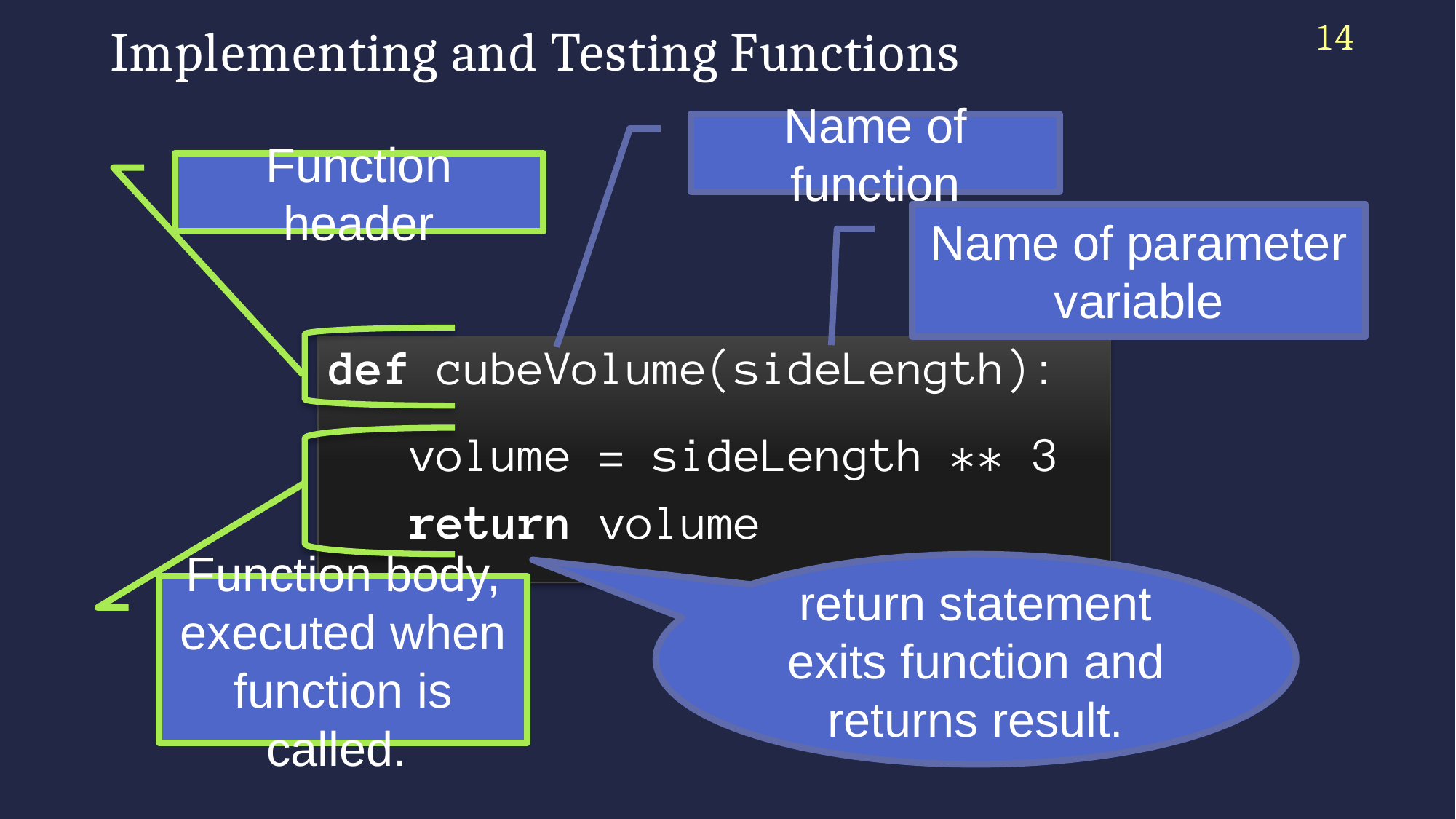

14
# Implementing and Testing Functions
Name of function
Function header
Name of parameter variable

def cubeVolume(sideLength):
   volume = sideLength ** 3
   return volume

return statement exits function and returns result.
Function body, executed when function is called.